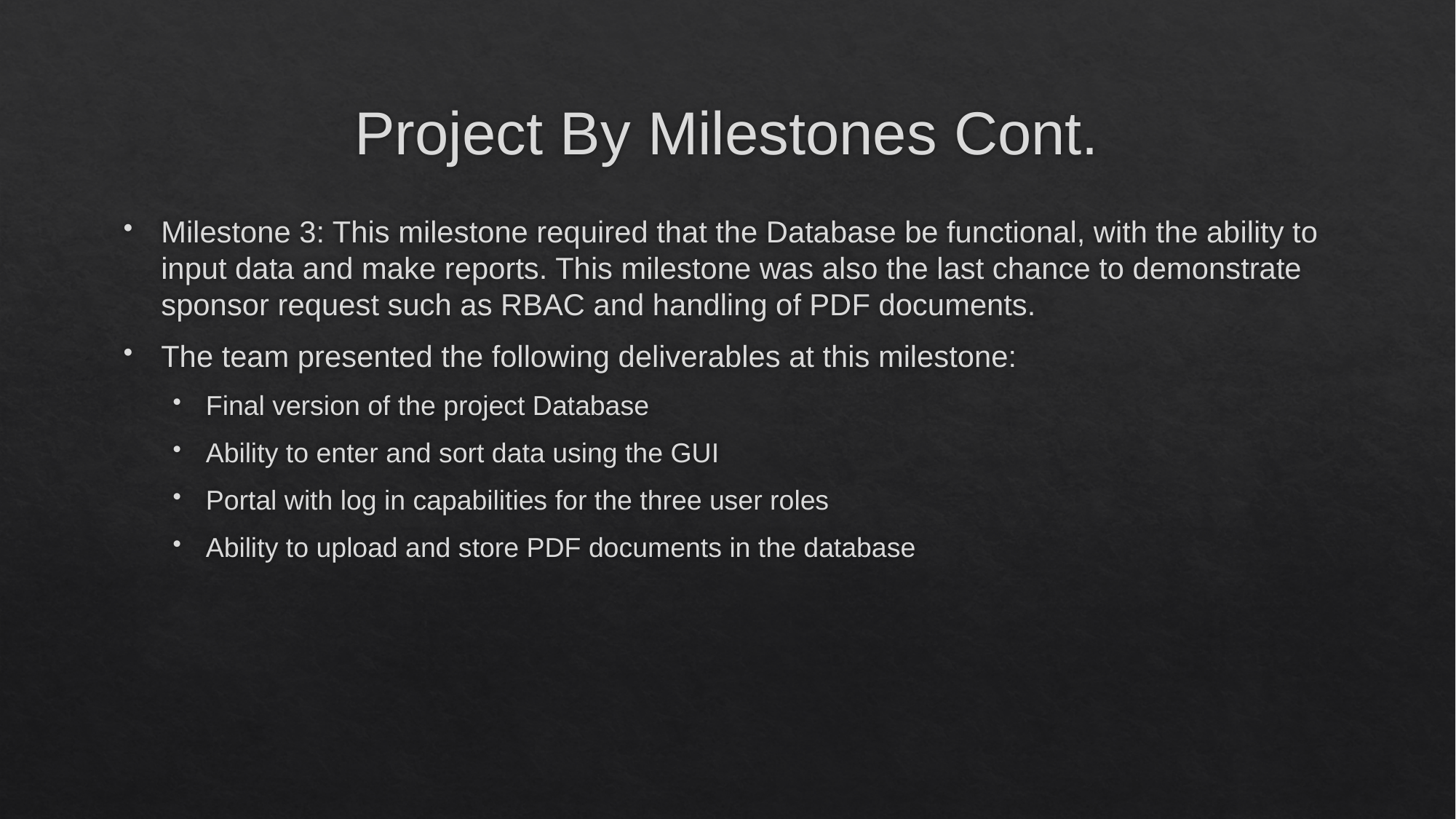

# Project By Milestones Cont.
Milestone 3: This milestone required that the Database be functional, with the ability to input data and make reports. This milestone was also the last chance to demonstrate sponsor request such as RBAC and handling of PDF documents.
The team presented the following deliverables at this milestone:
Final version of the project Database
Ability to enter and sort data using the GUI
Portal with log in capabilities for the three user roles
Ability to upload and store PDF documents in the database